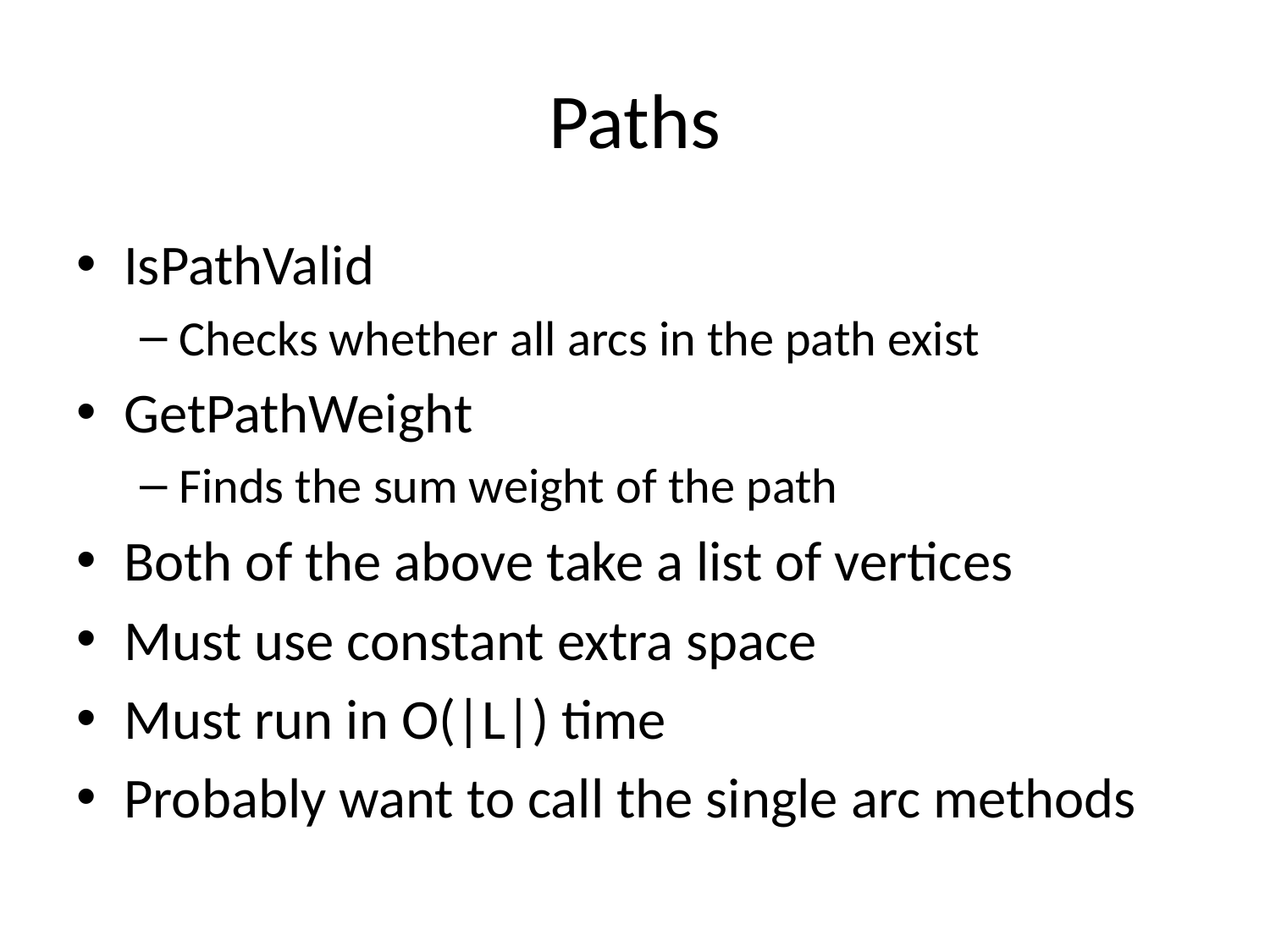

# Paths
IsPathValid
Checks whether all arcs in the path exist
GetPathWeight
Finds the sum weight of the path
Both of the above take a list of vertices
Must use constant extra space
Must run in O(|L|) time
Probably want to call the single arc methods